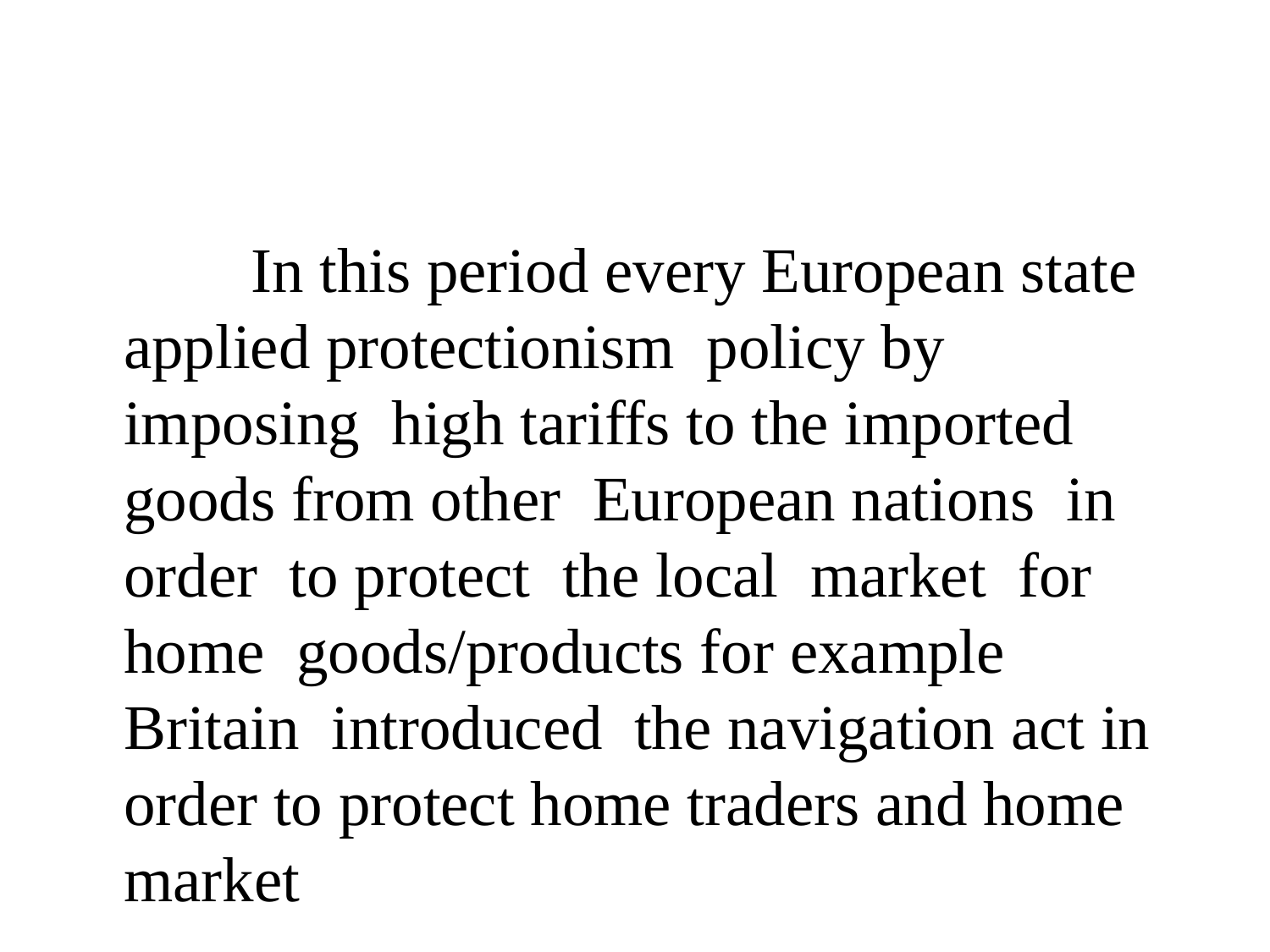

#
           In this period every European state applied protectionism  policy by imposing  high tariffs to the imported  goods from other  European nations  in order  to protect  the local  market  for home  goods/products for example Britain  introduced  the navigation act in order to protect home traders and home market